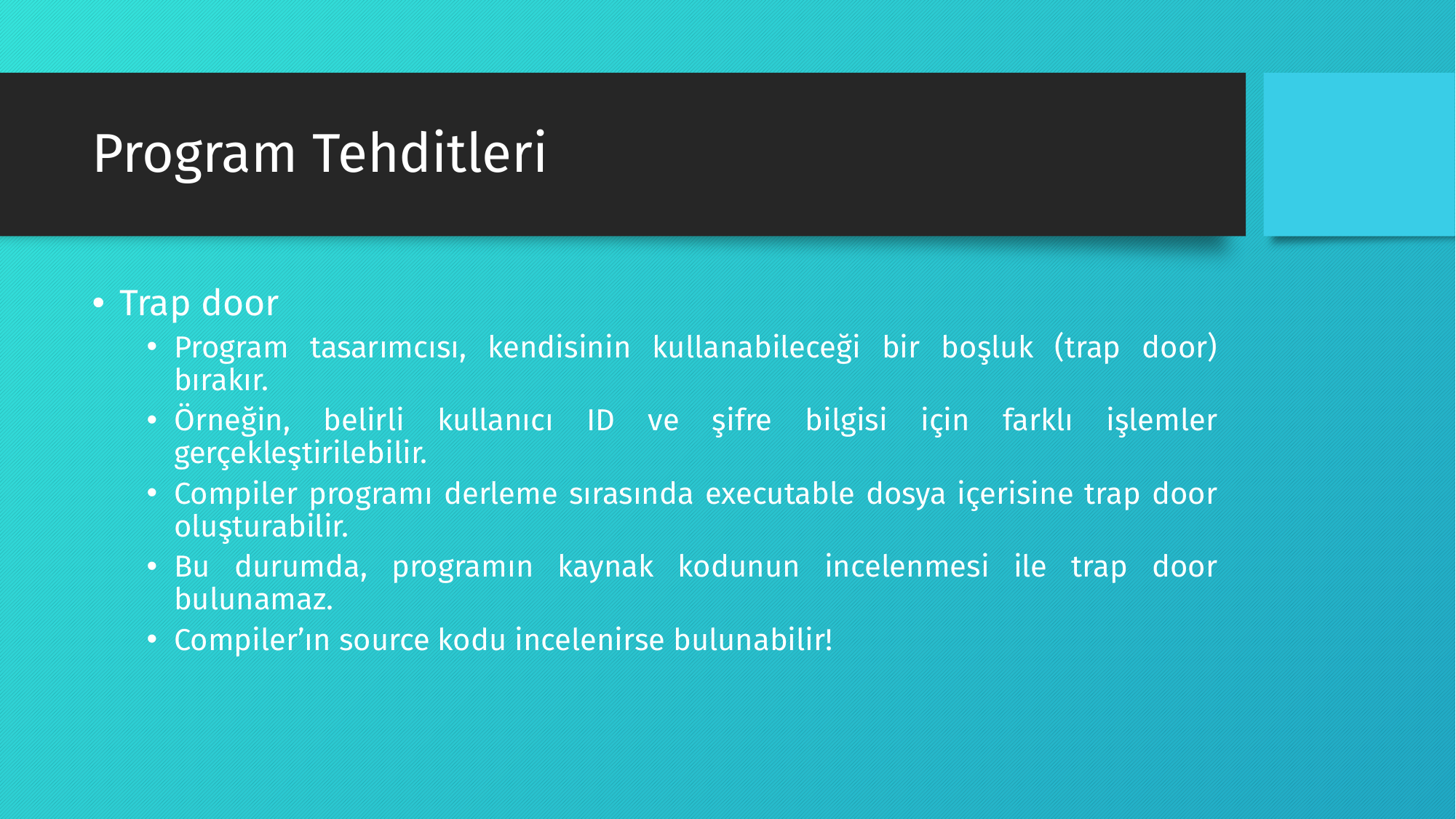

# Program Tehditleri
Trap door
Program tasarımcısı, kendisinin kullanabileceği bir boşluk (trap door) bırakır.
Örneğin, belirli kullanıcı ID ve şifre bilgisi için farklı işlemler gerçekleştirilebilir.
Compiler programı derleme sırasında executable dosya içerisine trap door oluşturabilir.
Bu durumda, programın kaynak kodunun incelenmesi ile trap door bulunamaz.
Compiler’ın source kodu incelenirse bulunabilir!